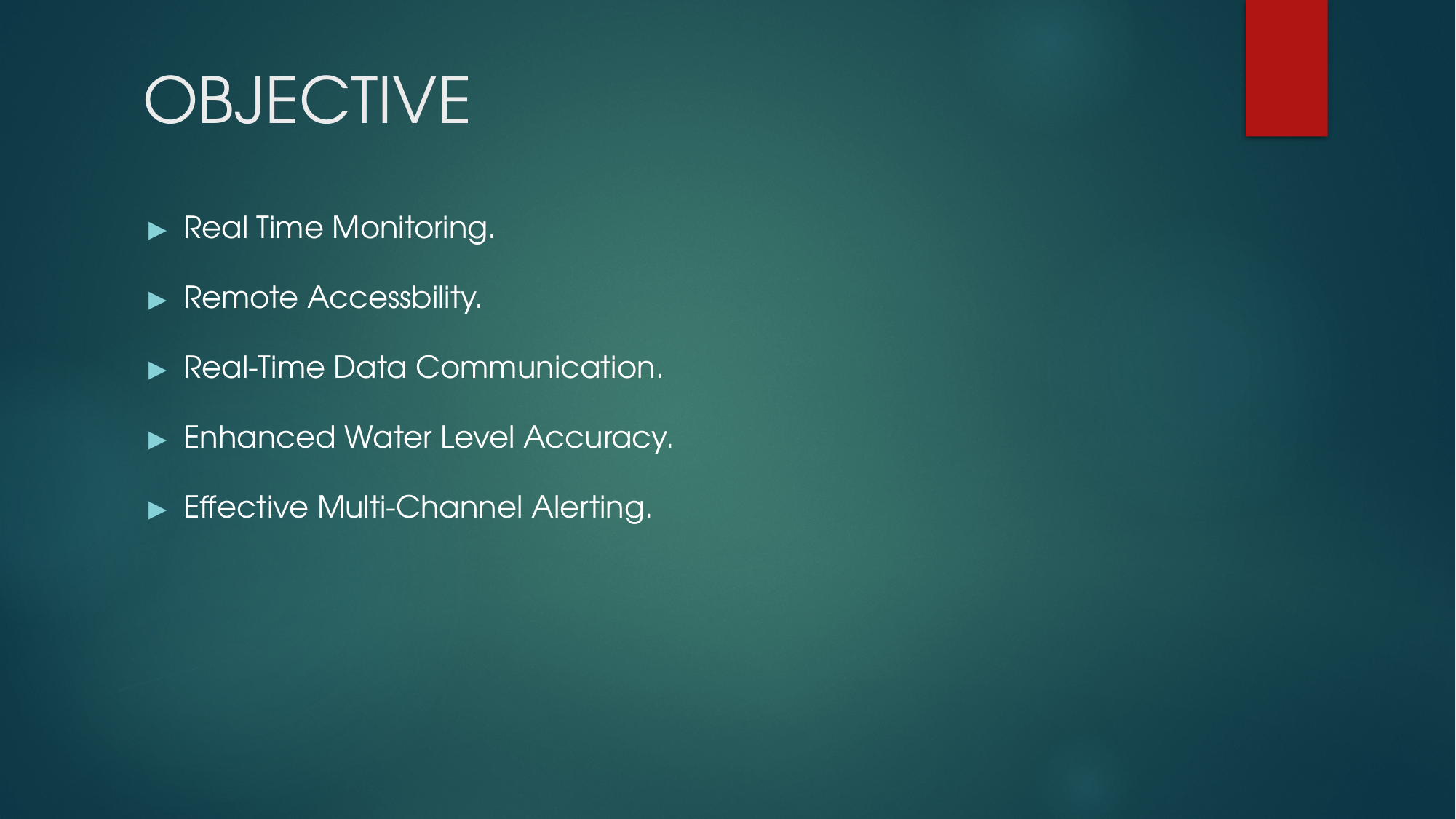

# OBJECTIVE
Real Time Monitoring.
Remote Accessbility.
Real-Time Data Communication.
Enhanced Water Level Accuracy.
Effective Multi-Channel Alerting.